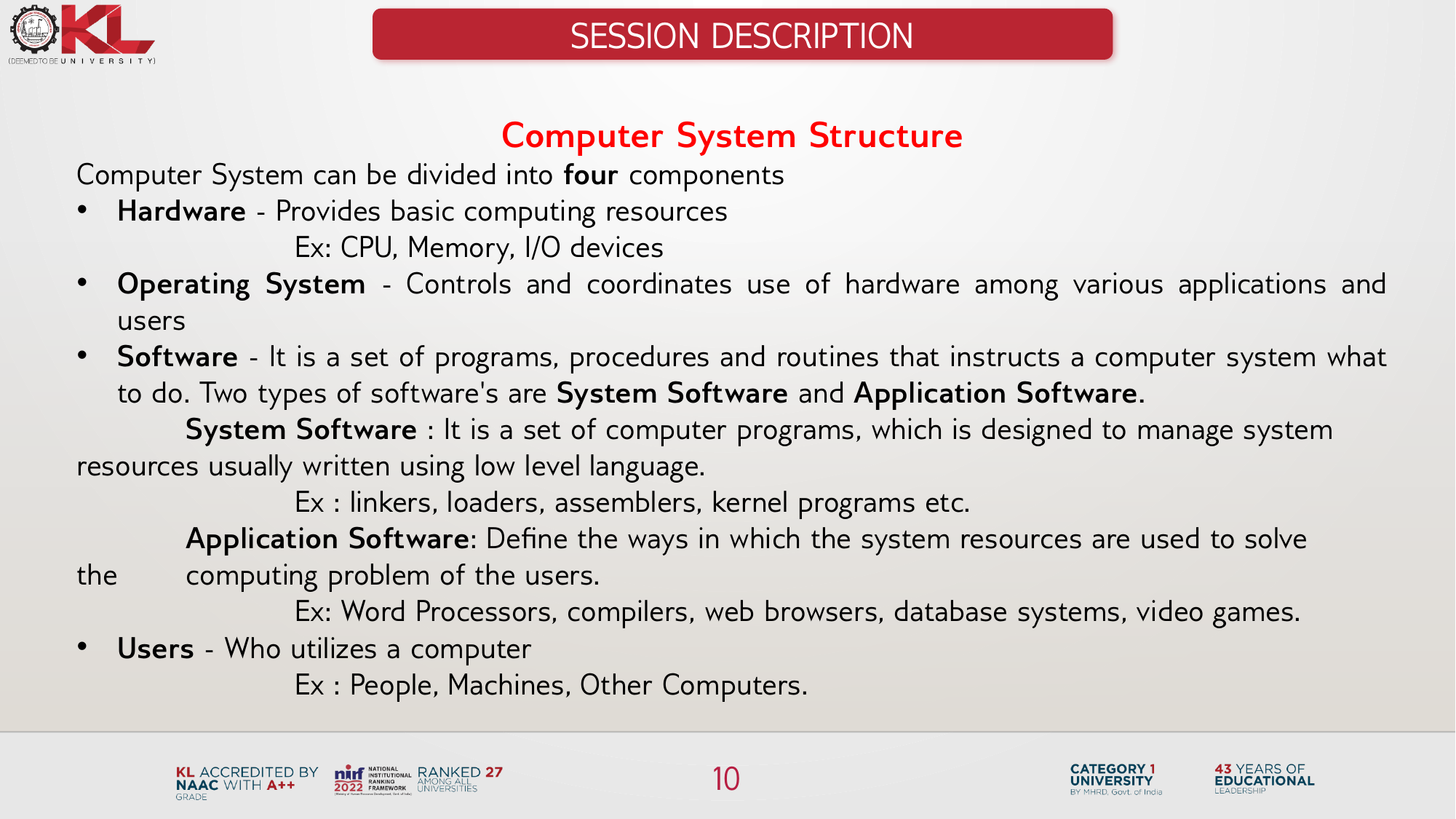

SESSION DESCRIPTION
Computer System Structure
Computer System can be divided into four components
Hardware - Provides basic computing resources
		Ex: CPU, Memory, I/O devices
Operating System - Controls and coordinates use of hardware among various applications and users
Software - It is a set of programs, procedures and routines that instructs a computer system what to do. Two types of software's are System Software and Application Software.
	System Software : It is a set of computer programs, which is designed to manage system 	resources usually written using low level language.
		Ex : linkers, loaders, assemblers, kernel programs etc.
	Application Software: Define the ways in which the system resources are used to solve 	the 	computing problem of the users.
		Ex: Word Processors, compilers, web browsers, database systems, video games.
Users - Who utilizes a computer
		Ex : People, Machines, Other Computers.
10